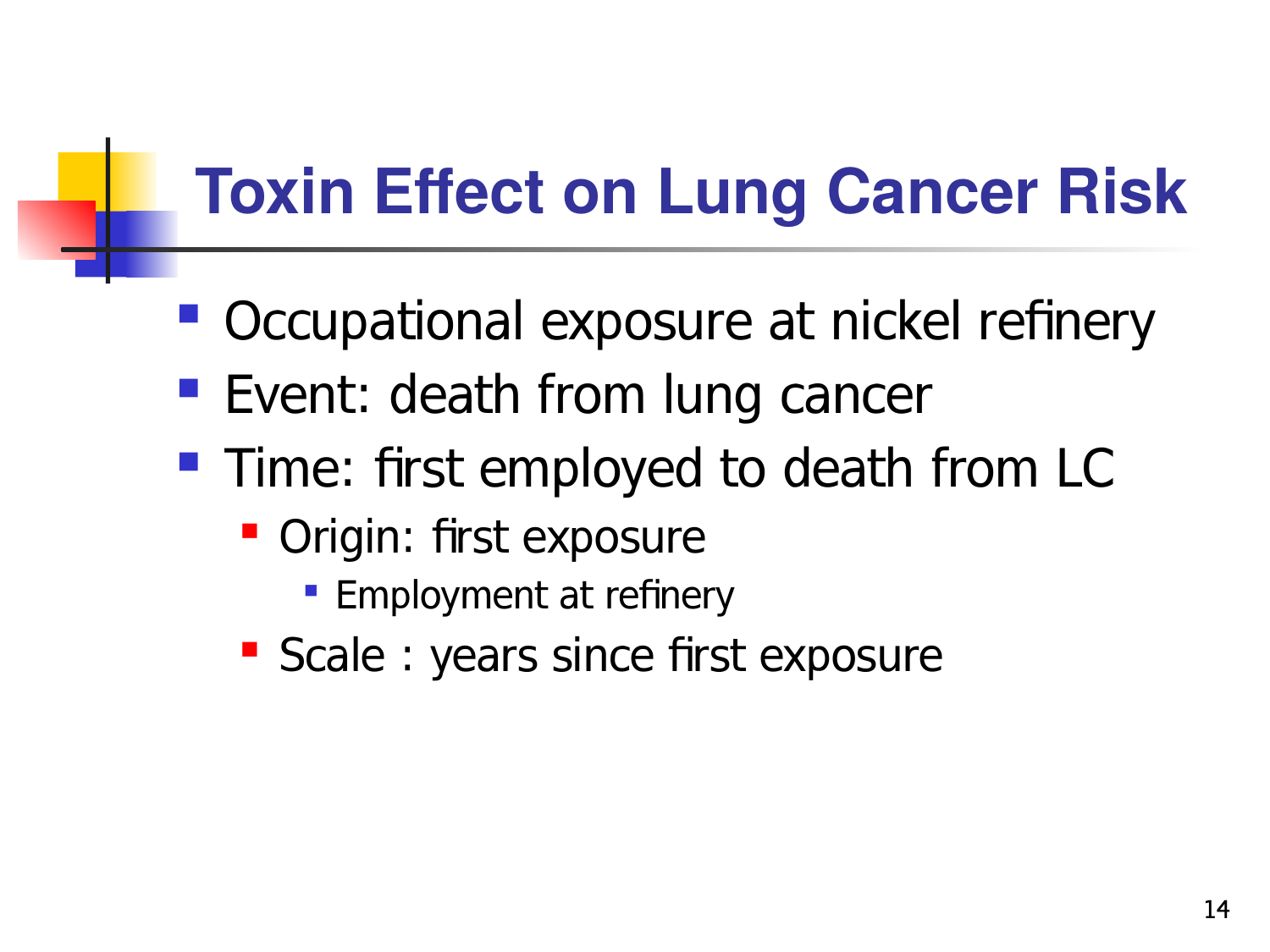

# Toxin Effect on Lung Cancer Risk
Occupational exposure at nickel refinery
Event: death from lung cancer
Time: first employed to death from LC
Origin: first exposure
Employment at refinery
Scale : years since first exposure
14